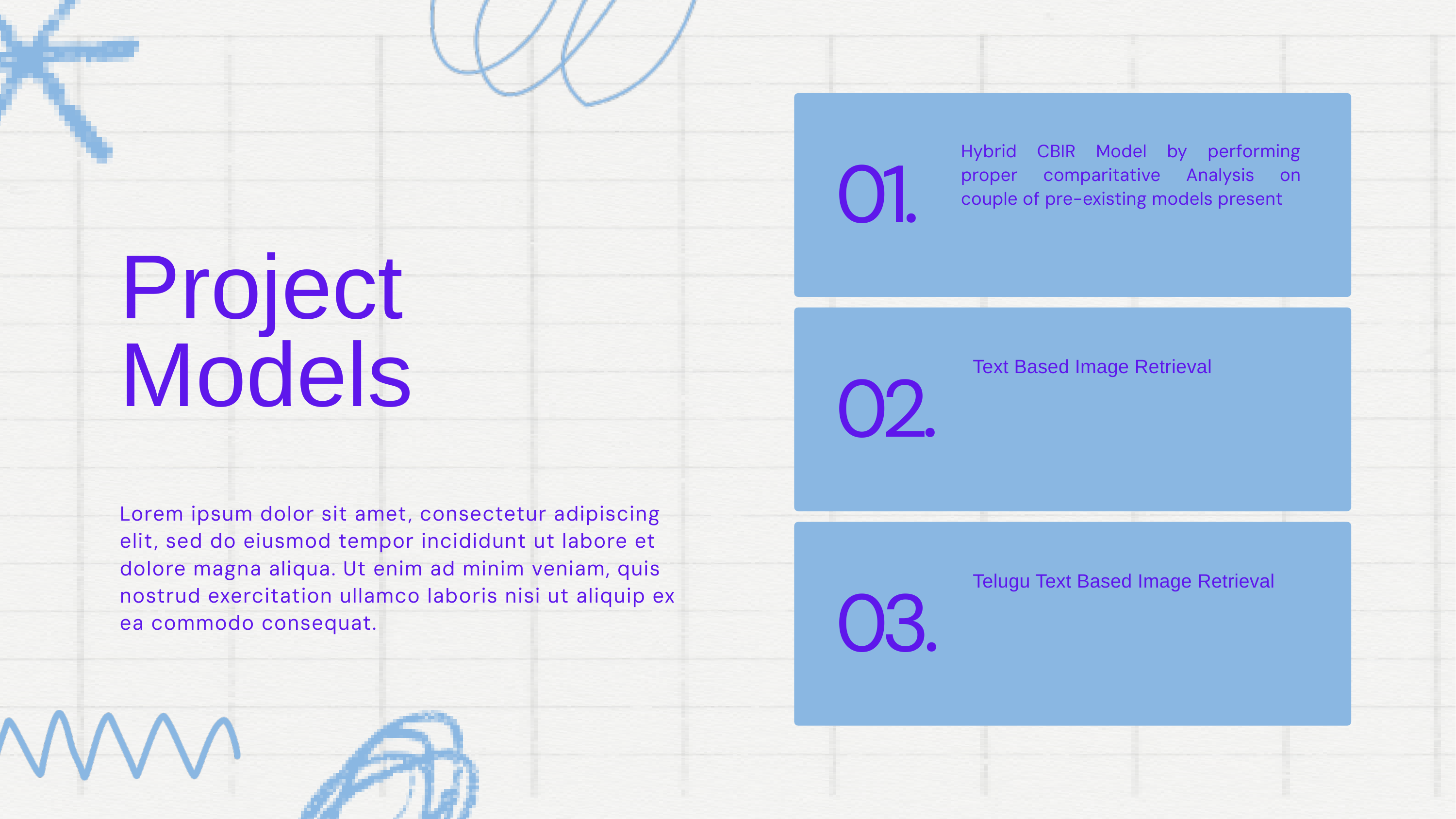

Hybrid CBIR Model by performing proper comparitative Analysis on couple of pre-existing models present
01.
Project Models

Text Based Image Retrieval
02.
Lorem ipsum dolor sit amet, consectetur adipiscing elit, sed do eiusmod tempor incididunt ut labore et dolore magna aliqua. Ut enim ad minim veniam, quis nostrud exercitation ullamco laboris nisi ut aliquip ex ea commodo consequat.

Telugu Text Based Image Retrieval
03.